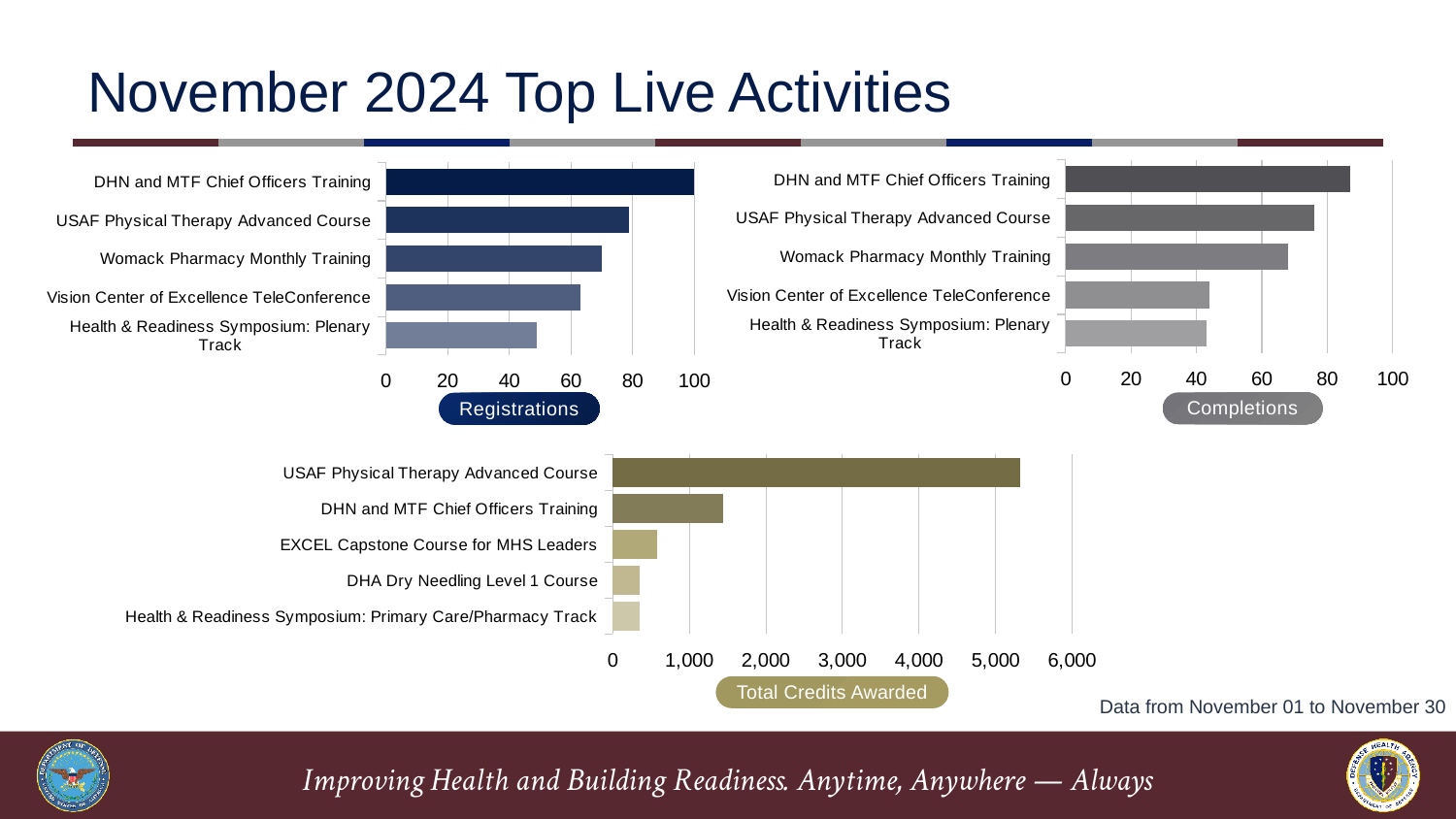

# November 2024 Top Live Activities

### Chart

| Category | Completions |
|---|---|
| Health & Readiness Symposium: Plenary Track | 43.0 |
| Vision Center of Excellence TeleConference | 44.0 |
| Womack Pharmacy Monthly Training | 68.0 |
| USAF Physical Therapy Advanced Course | 76.0 |
| DHN and MTF Chief Officers Training | 87.0 |

### Chart

| Category | Enrollments |
|---|---|
| Health & Readiness Symposium: Plenary Track | 49.0 |
| Vision Center of Excellence TeleConference | 63.0 |
| Womack Pharmacy Monthly Training | 70.0 |
| USAF Physical Therapy Advanced Course | 79.0 |
| DHN and MTF Chief Officers Training | 116.0 |
Completions
Registrations

### Chart

| Category | Credit Hours |
|---|---|
| Health & Readiness Symposium: Primary Care/Pharmacy Track | 351.0 |
| DHA Dry Needling Level 1 Course | 357.0 |
| EXCEL Capstone Course for MHS Leaders | 577.5 |
| DHN and MTF Chief Officers Training | 1445.5 |
| USAF Physical Therapy Advanced Course | 5320.0 |
Total Credits Awarded
Data from November 01 to November 30